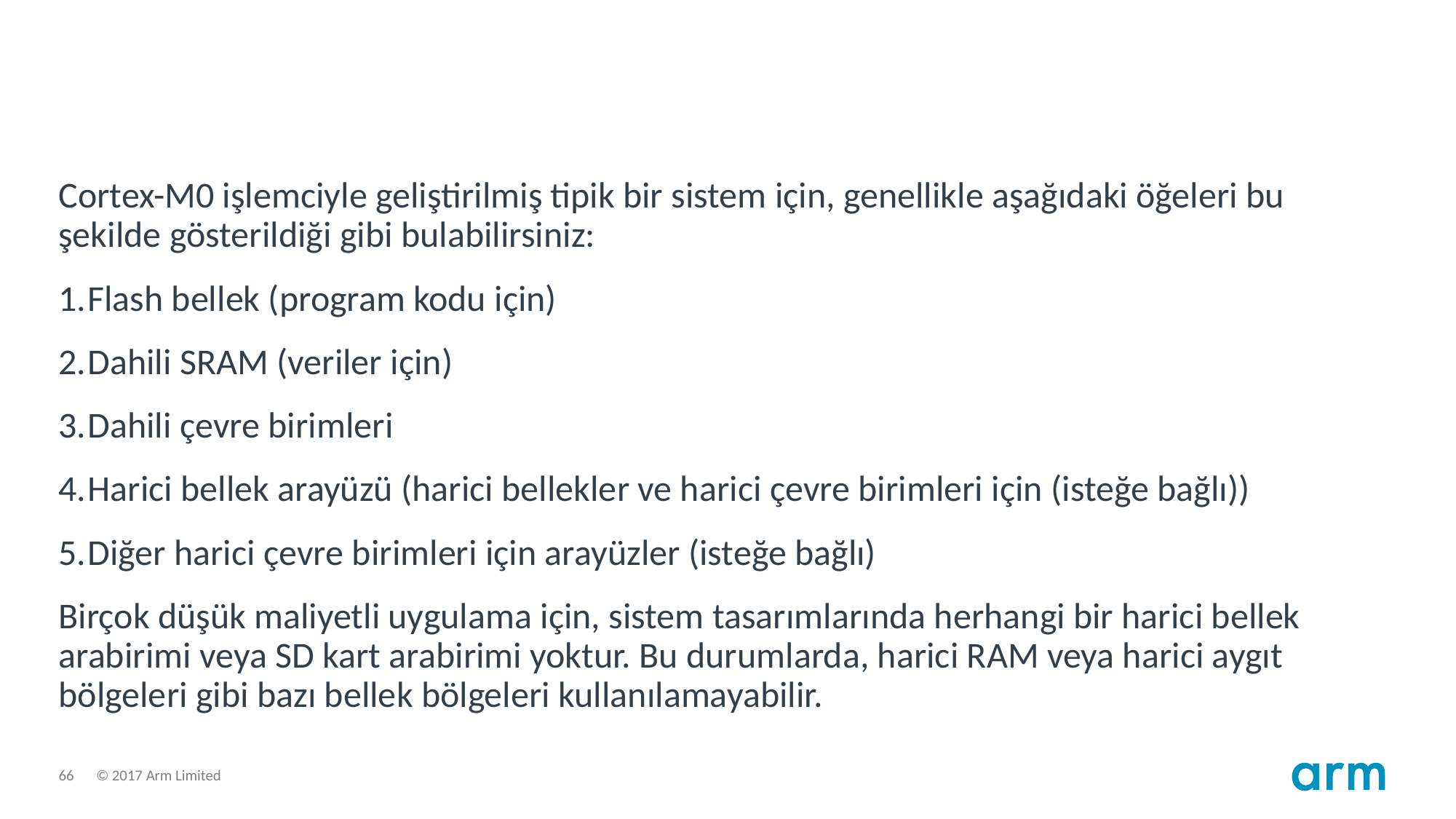

Cortex-M0 işlemciyle geliştirilmiş tipik bir sistem için, genellikle aşağıdaki öğeleri bu şekilde gösterildiği gibi bulabilirsiniz:
Flash bellek (program kodu için)
Dahili SRAM (veriler için)
Dahili çevre birimleri
Harici bellek arayüzü (harici bellekler ve harici çevre birimleri için (isteğe bağlı))
Diğer harici çevre birimleri için arayüzler (isteğe bağlı)
Birçok düşük maliyetli uygulama için, sistem tasarımlarında herhangi bir harici bellek arabirimi veya SD kart arabirimi yoktur. Bu durumlarda, harici RAM veya harici aygıt bölgeleri gibi bazı bellek bölgeleri kullanılamayabilir.